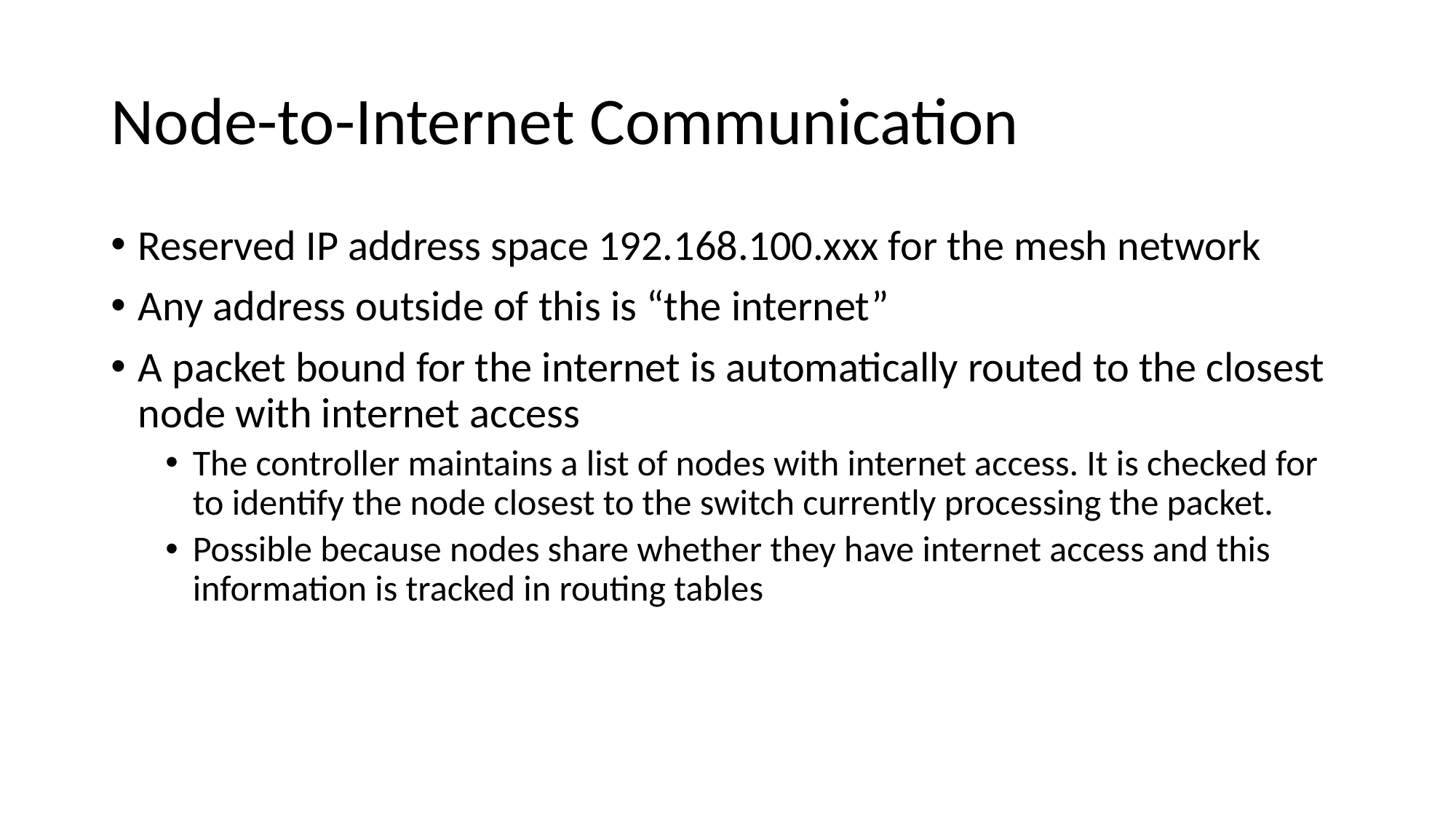

# Node-to-Internet Communication
Reserved IP address space 192.168.100.xxx for the mesh network
Any address outside of this is “the internet”
A packet bound for the internet is automatically routed to the closest node with internet access
The controller maintains a list of nodes with internet access. It is checked for to identify the node closest to the switch currently processing the packet.
Possible because nodes share whether they have internet access and this information is tracked in routing tables